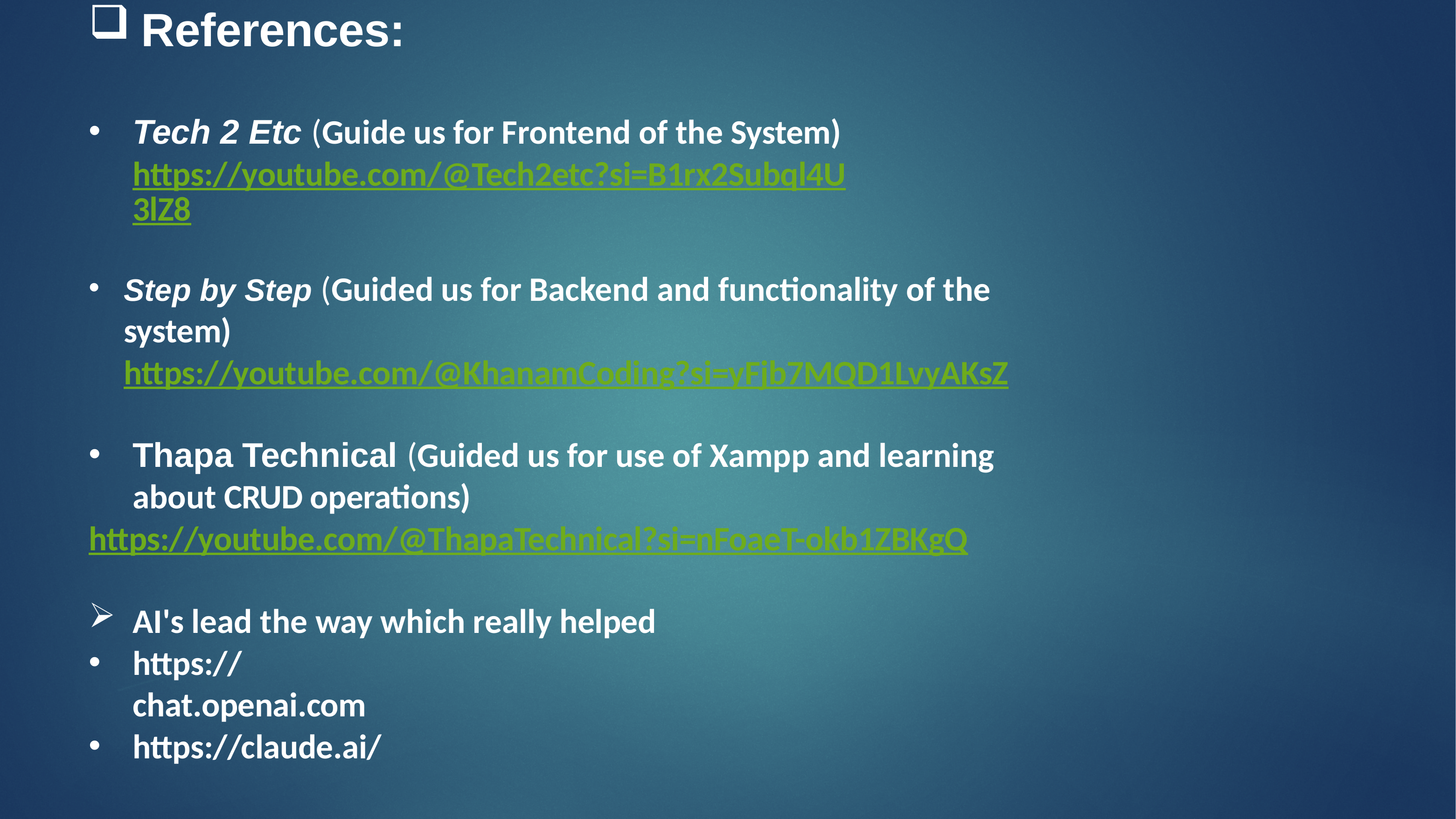

References:

Tech 2 Etc (Guide us for Frontend of the System) https://youtube.com/@Tech2etc?si=B1rx2Subql4U3lZ8

Step by Step (Guided us for Backend and functionality of the system) https://youtube.com/@KhanamCoding?si=yFjb7MQD1LvyAKsZ

Thapa Technical (Guided us for use of Xampp and learning about CRUD operations)
https://youtube.com/@ThapaTechnical?si=nFoaeT-okb1ZBKgQ

AI's lead the way which really helped
https://chat.openai.com
https://claude.ai/